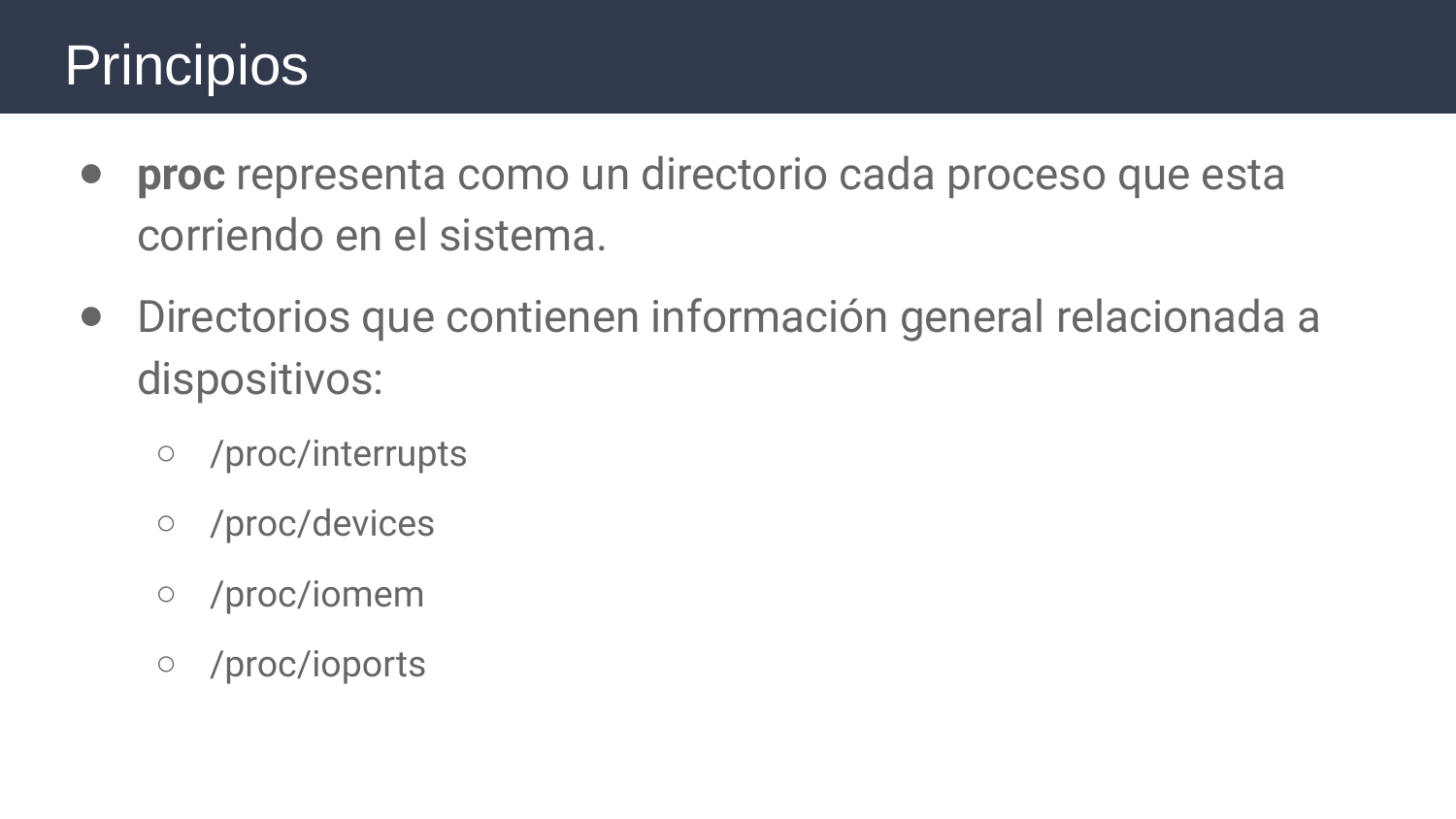

# Principios

proc representa como un directorio cada proceso que esta corriendo en el sistema.
Directorios que contienen información general relacionada a dispositivos:
/proc/interrupts
/proc/devices
/proc/iomem
/proc/ioports